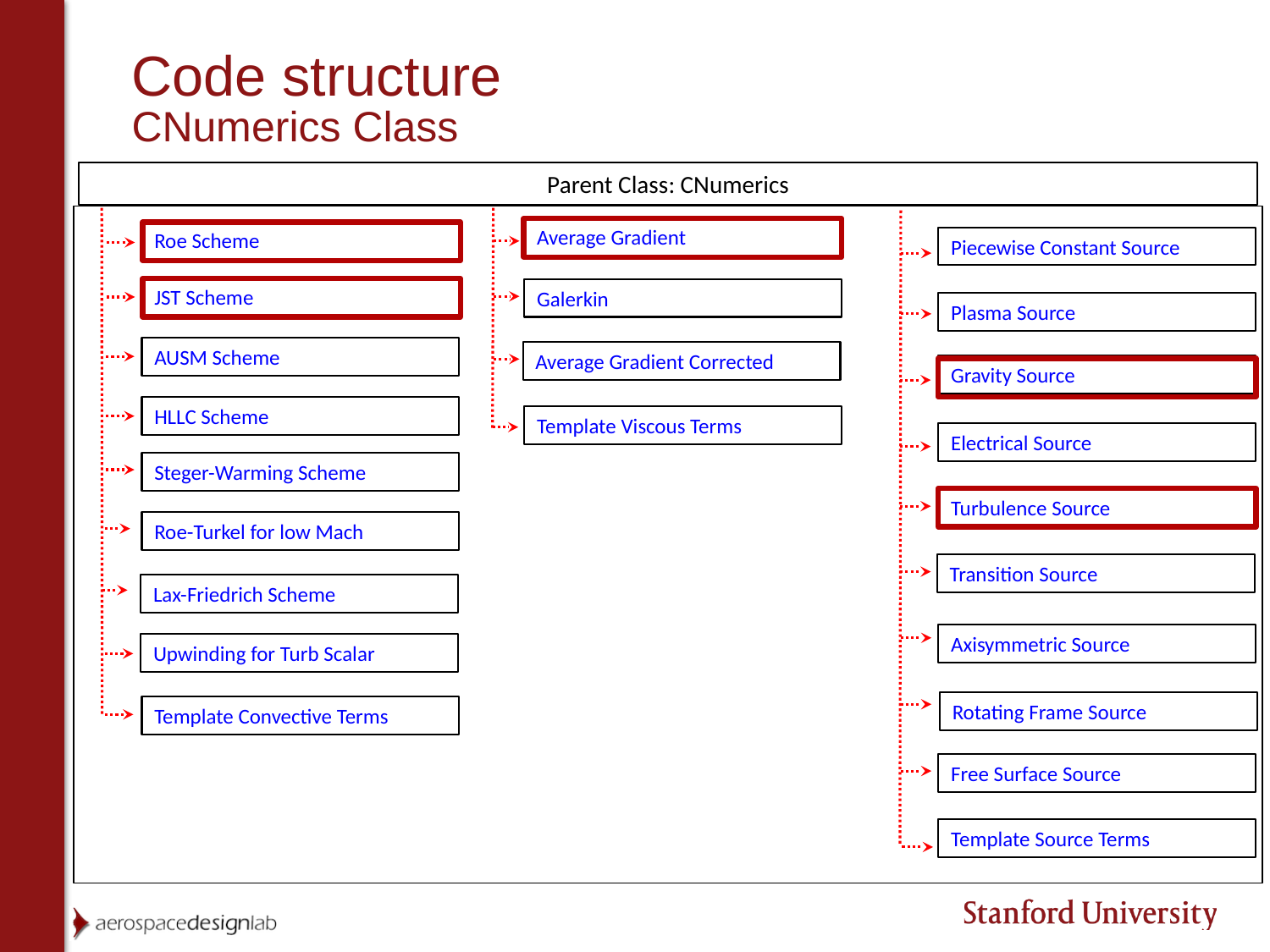

# Code structure CNumerics Class
Parent Class: CNumerics
Average Gradient
Galerkin
Average Gradient Corrected
Template Viscous Terms
Piecewise Constant Source
Plasma Source
Gravity Source
Electrical Source
Turbulence Source
Transition Source
Axisymmetric Source
Free Surface Source
Template Source Terms
Rotating Frame Source
Roe Scheme
JST Scheme
AUSM Scheme
HLLC Scheme
Steger-Warming Scheme
Roe-Turkel for low Mach
Lax-Friedrich Scheme
Upwinding for Turb Scalar
Template Convective Terms